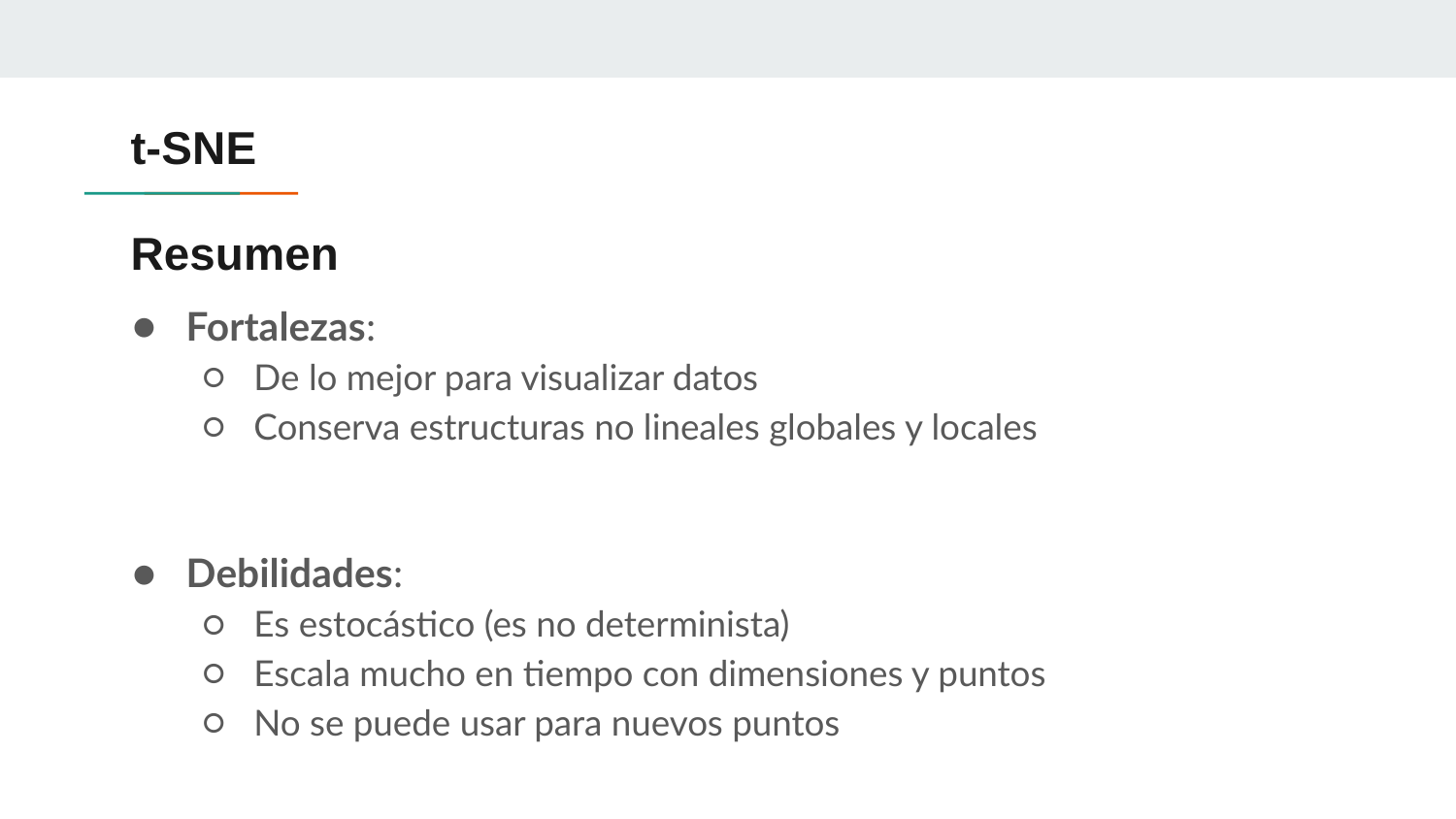

t-SNE
# Resumen
Fortalezas:
De lo mejor para visualizar datos
Conserva estructuras no lineales globales y locales

Debilidades:
Es estocástico (es no determinista)
Escala mucho en tiempo con dimensiones y puntos
No se puede usar para nuevos puntos